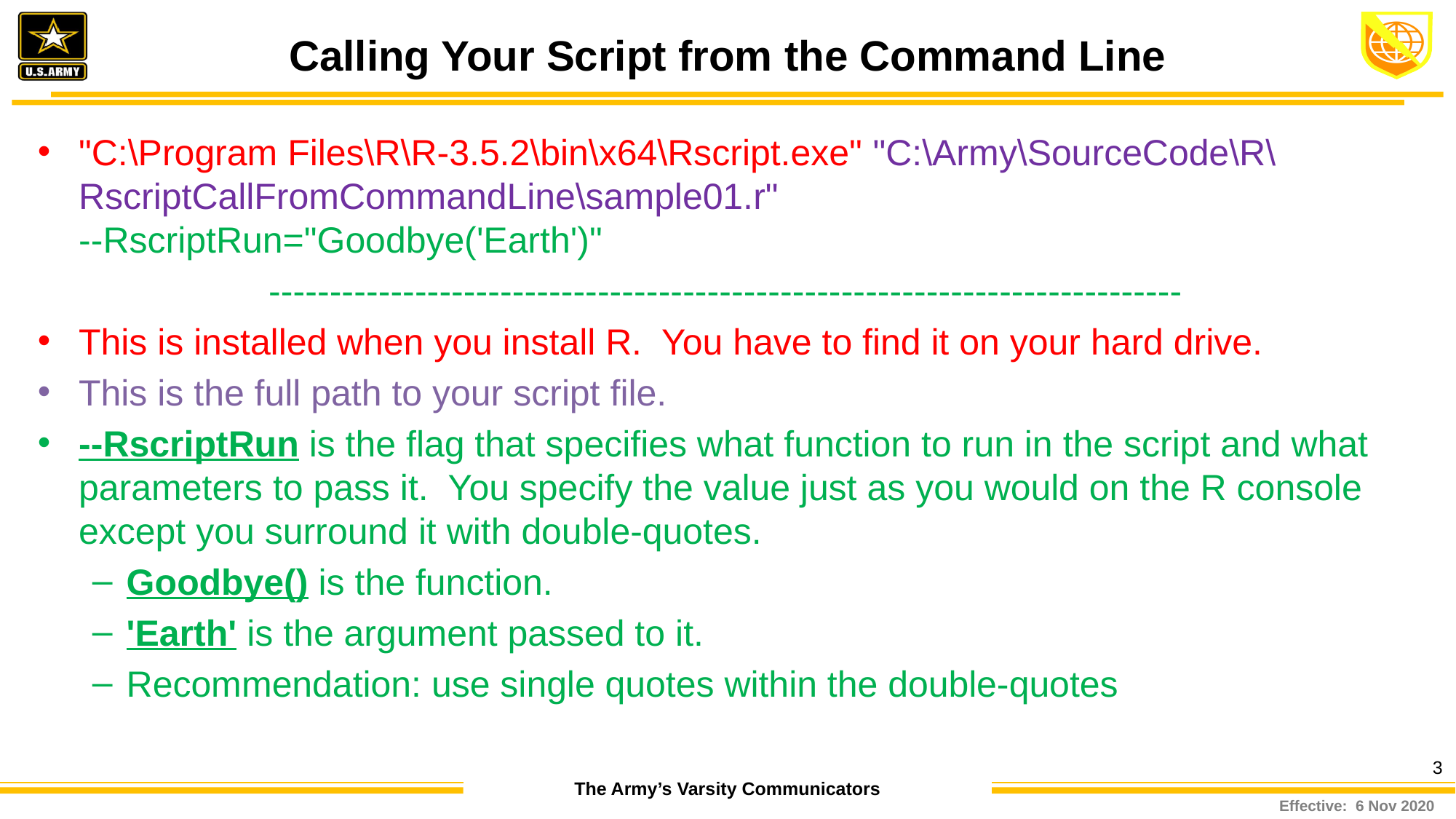

# Calling Your Script from the Command Line
"C:\Program Files\R\R-3.5.2\bin\x64\Rscript.exe" "C:\Army\SourceCode\R\RscriptCallFromCommandLine\sample01.r"
--RscriptRun="Goodbye('Earth')"
---------------------------------------------------------------------------
This is installed when you install R.  You have to find it on your hard drive.
This is the full path to your script file.
--RscriptRun is the flag that specifies what function to run in the script and what parameters to pass it.  You specify the value just as you would on the R console except you surround it with double-quotes.
Goodbye() is the function.
'Earth' is the argument passed to it.
Recommendation: use single quotes within the double-quotes

3